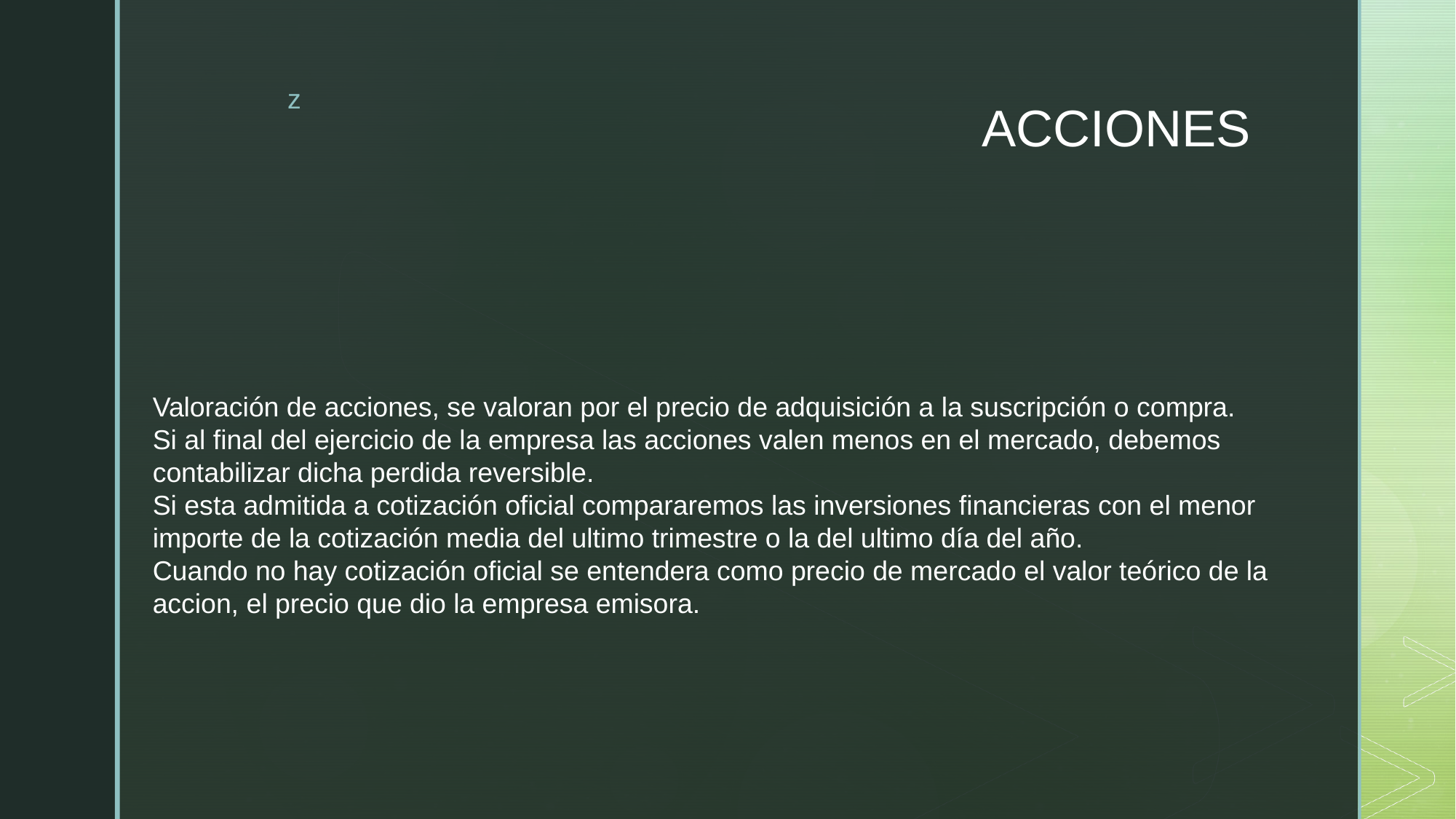

# ACCIONES
Valoración de acciones, se valoran por el precio de adquisición a la suscripción o compra.
Si al final del ejercicio de la empresa las acciones valen menos en el mercado, debemos
contabilizar dicha perdida reversible.
Si esta admitida a cotización oficial compararemos las inversiones financieras con el menor
importe de la cotización media del ultimo trimestre o la del ultimo día del año.
Cuando no hay cotización oficial se entendera como precio de mercado el valor teórico de la
accion, el precio que dio la empresa emisora.